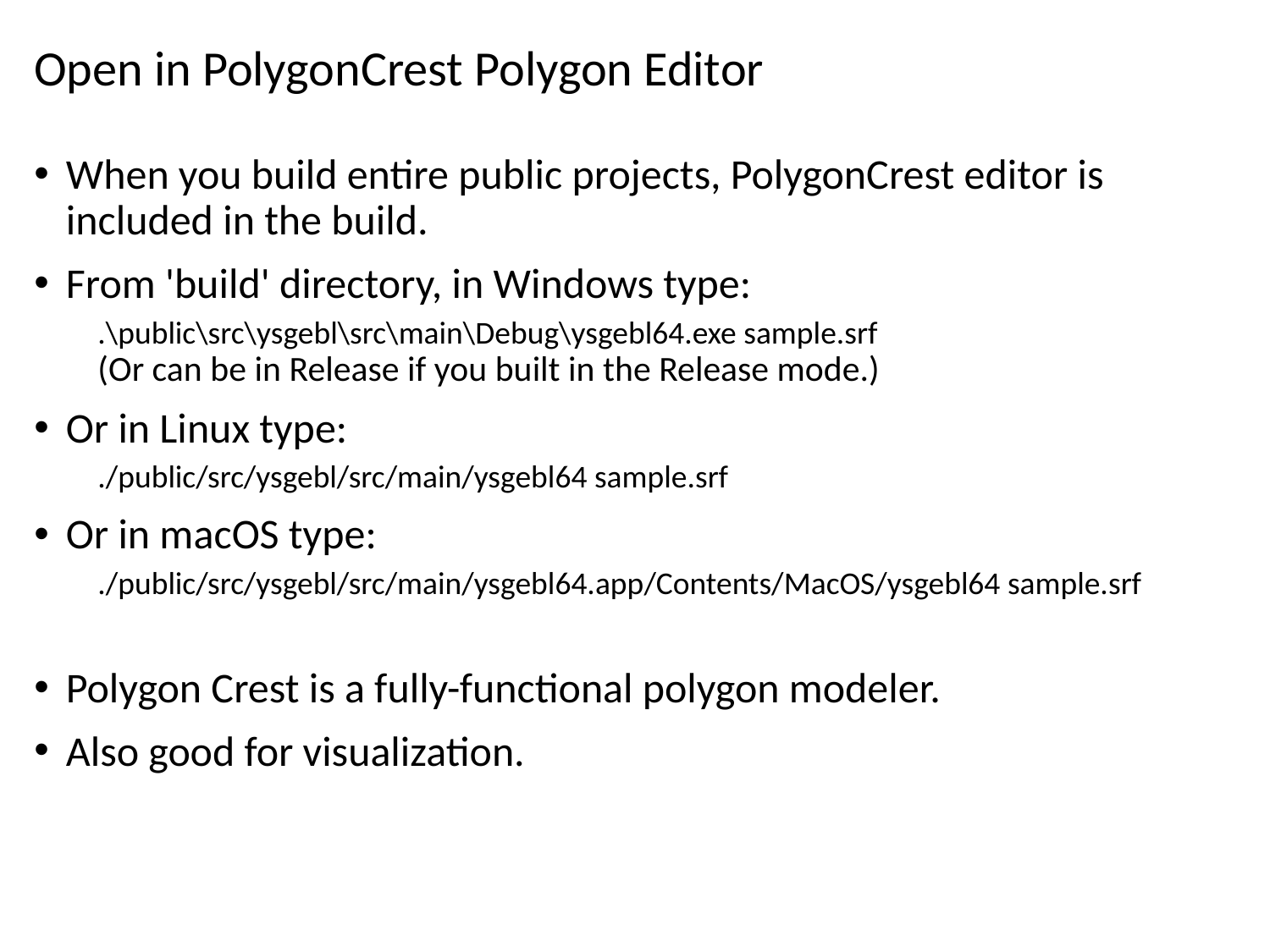

# Open in PolygonCrest Polygon Editor
When you build entire public projects, PolygonCrest editor is included in the build.
From 'build' directory, in Windows type:
.\public\src\ysgebl\src\main\Debug\ysgebl64.exe sample.srf
(Or can be in Release if you built in the Release mode.)
Or in Linux type:
./public/src/ysgebl/src/main/ysgebl64 sample.srf
Or in macOS type:
./public/src/ysgebl/src/main/ysgebl64.app/Contents/MacOS/ysgebl64 sample.srf

Polygon Crest is a fully-functional polygon modeler.
Also good for visualization.